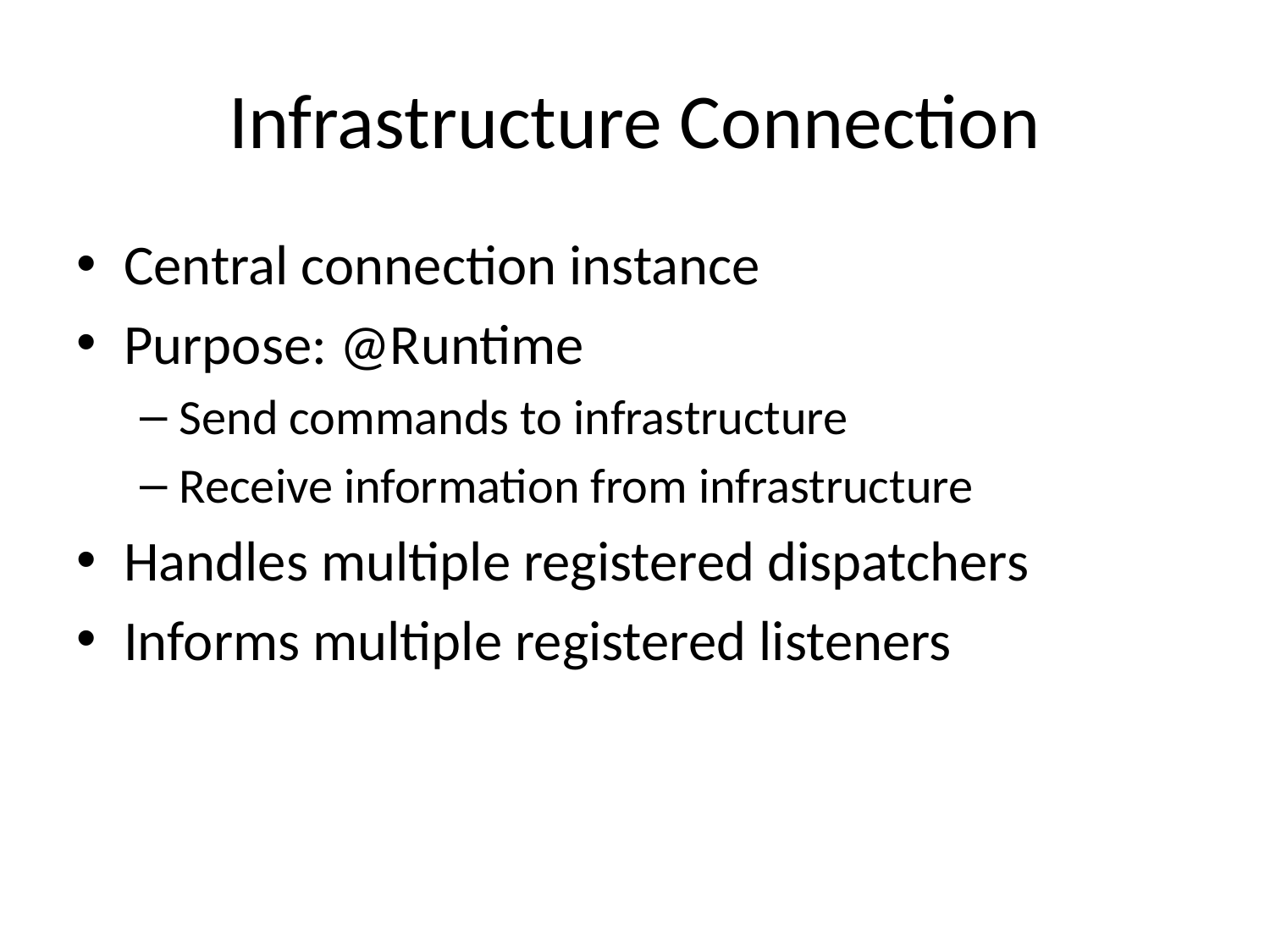

# Infrastructure Connection
Central connection instance
Purpose: @Runtime
Send commands to infrastructure
Receive information from infrastructure
Handles multiple registered dispatchers
Informs multiple registered listeners